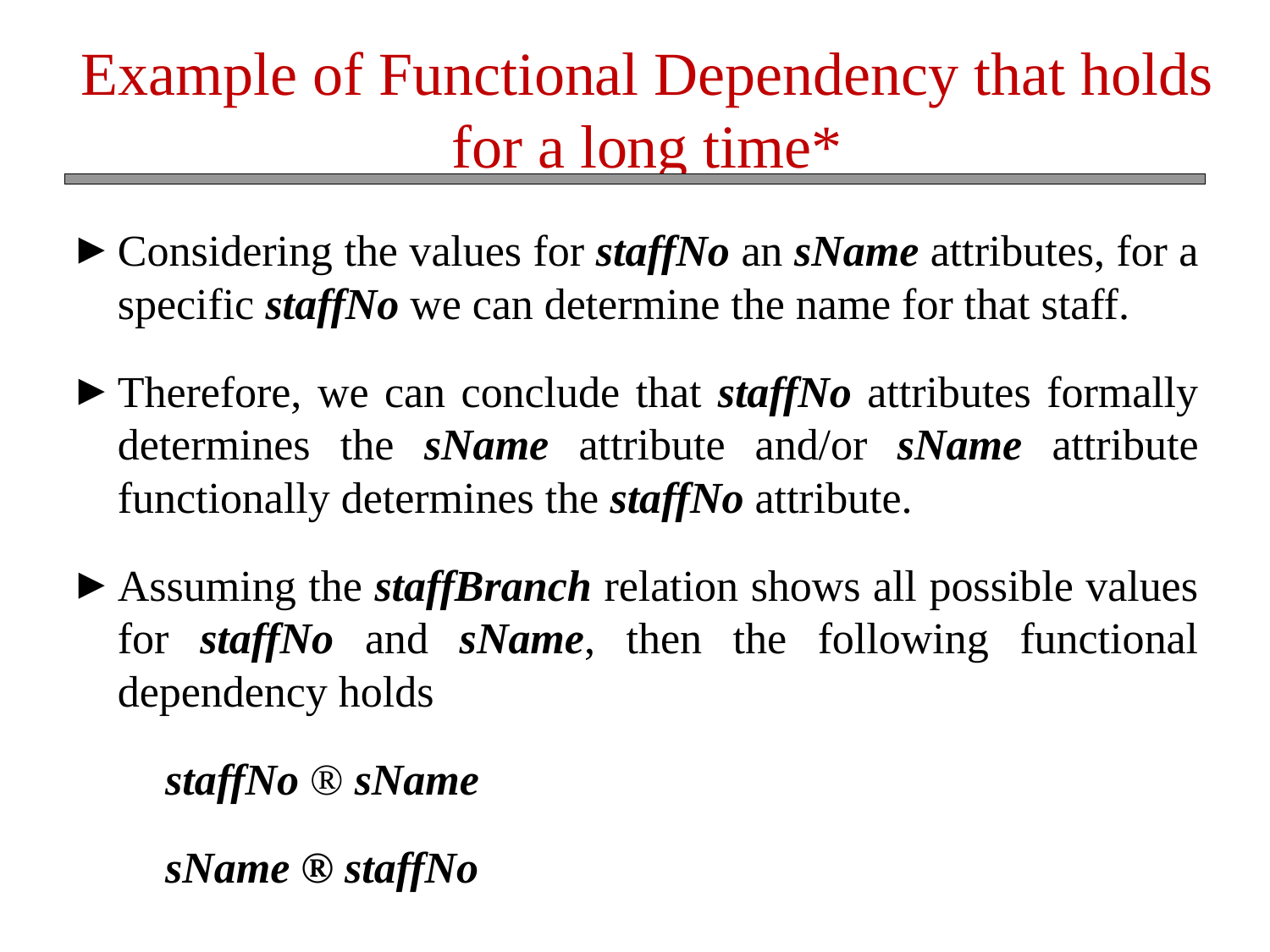

Example of Functional Dependency that holds for a long time*

Considering the values for staffNo an sName attributes, for a specific staffNo we can determine the name for that staff.
Therefore, we can conclude that staffNo attributes formally determines the sName attribute and/or sName attribute functionally determines the staffNo attribute.
Assuming the staffBranch relation shows all possible values for staffNo and sName, then the following functional dependency holds
staffNo ® sName
sName ® staffNo